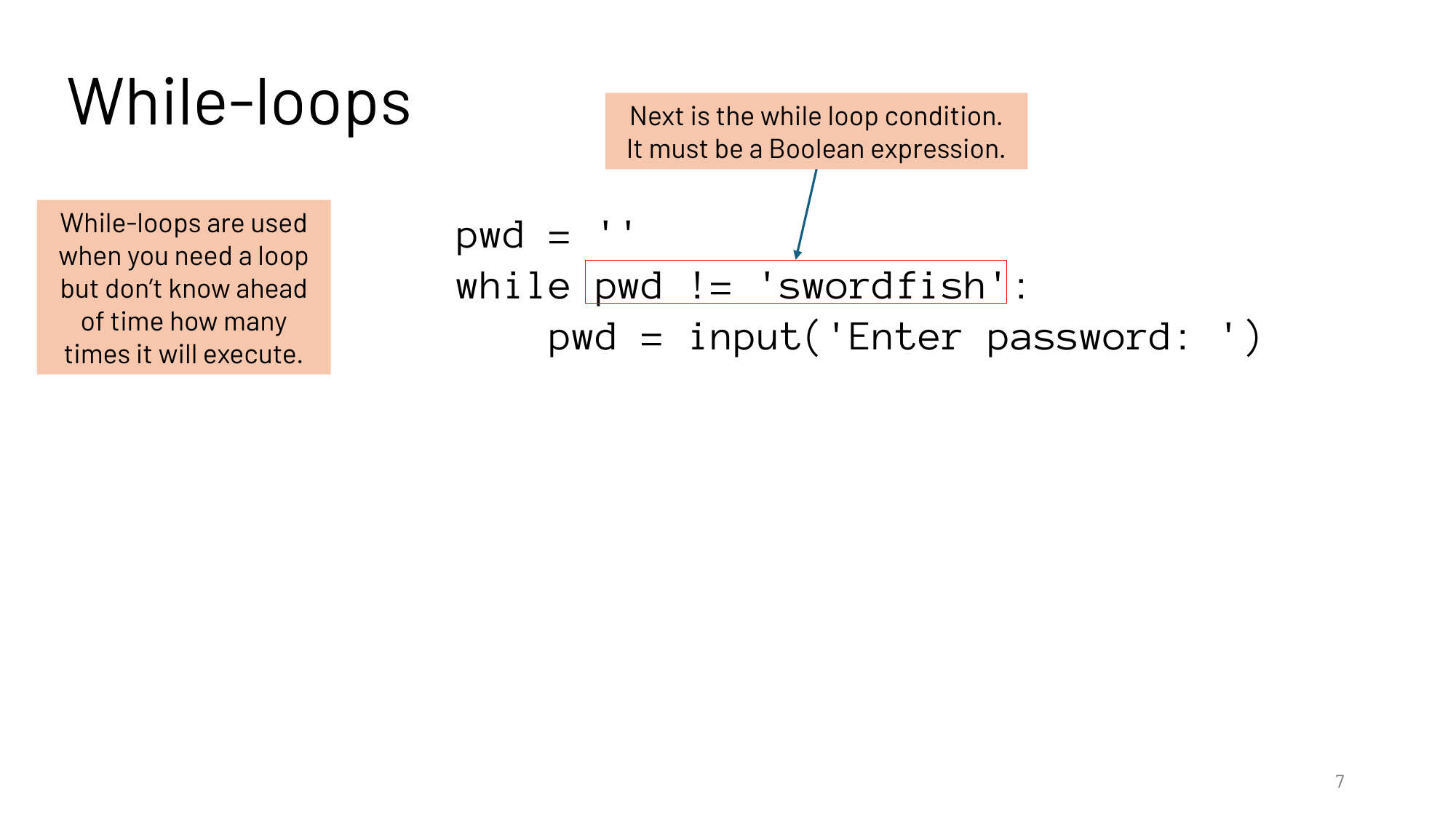

# While-loops
Next is the while loop condition.
It must be a Boolean expression.
While-loops are used when you need a loop but don’t know ahead of time how many times it will execute.
pwd = ''
while pwd != 'swordfish':
    pwd = input('Enter password: ')

7